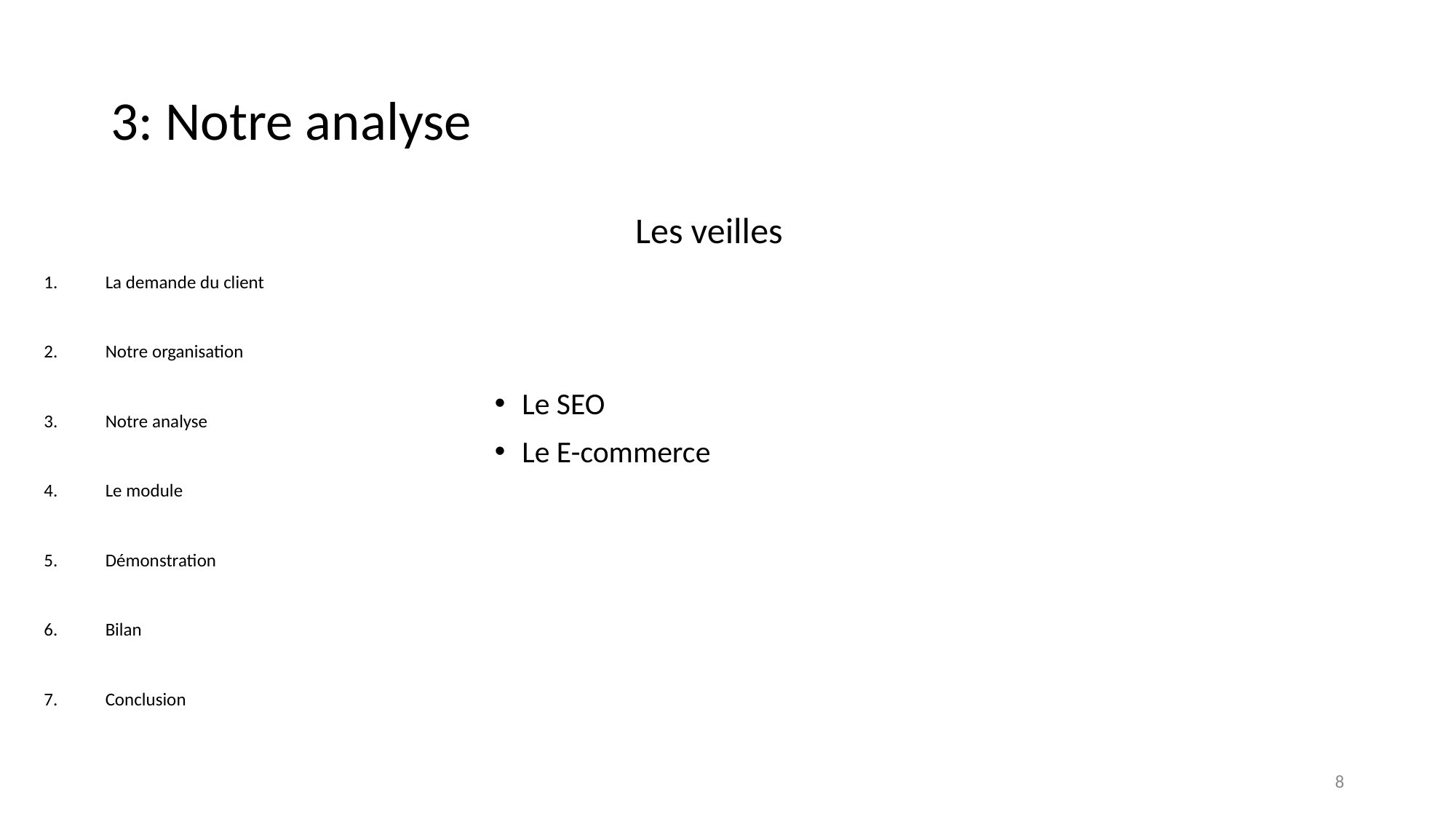

# 3: Notre analyse
Les veilles
La demande du client

Notre organisation

Notre analyse

Le module

Démonstration

Bilan

Conclusion
Le SEO
Le E-commerce
8